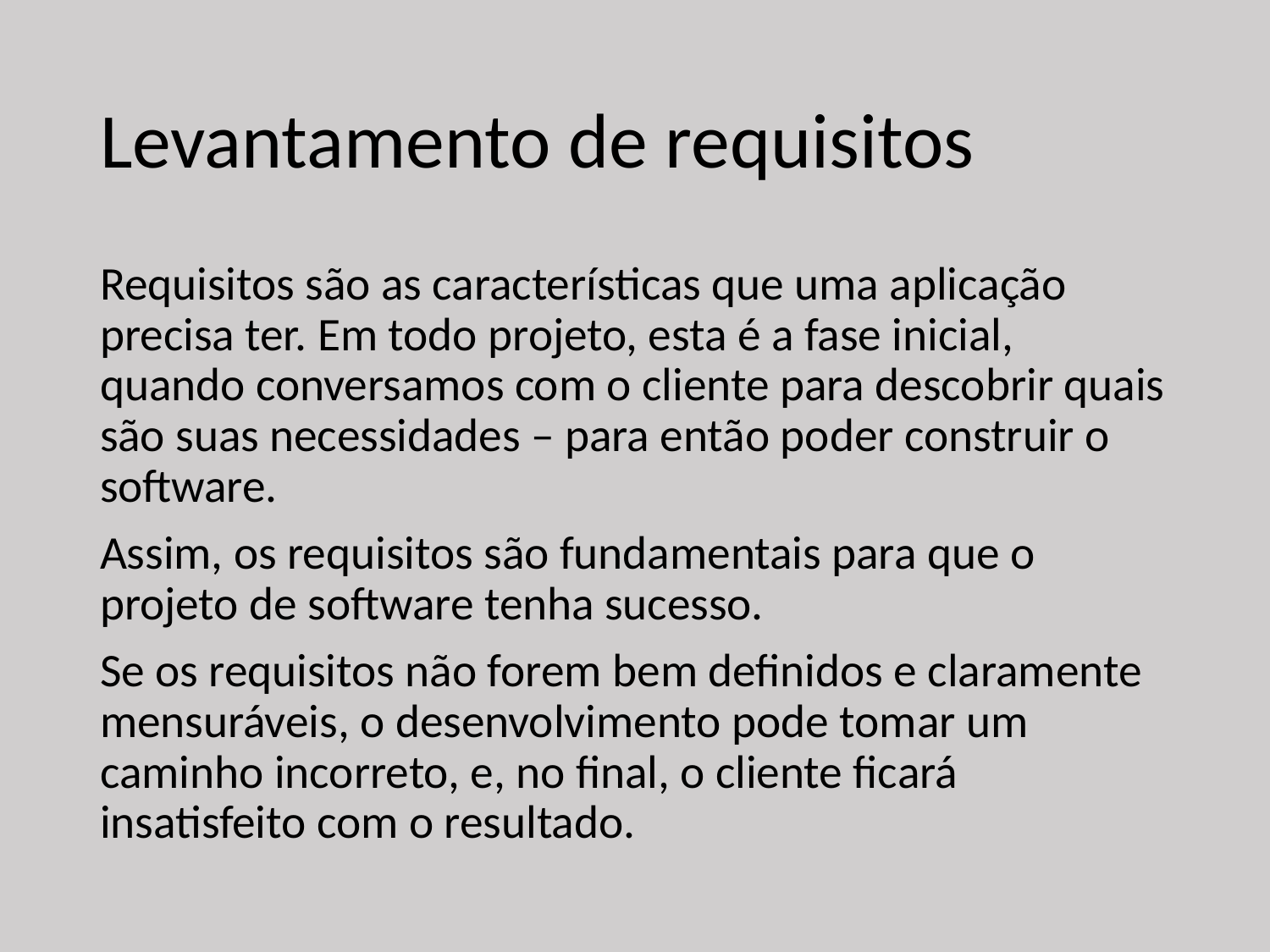

# Levantamento de requisitos
Requisitos são as características que uma aplicação precisa ter. Em todo projeto, esta é a fase inicial, quando conversamos com o cliente para descobrir quais são suas necessidades – para então poder construir o software.
Assim, os requisitos são fundamentais para que o projeto de software tenha sucesso.
Se os requisitos não forem bem definidos e claramente mensuráveis, o desenvolvimento pode tomar um caminho incorreto, e, no final, o cliente ficará insatisfeito com o resultado.